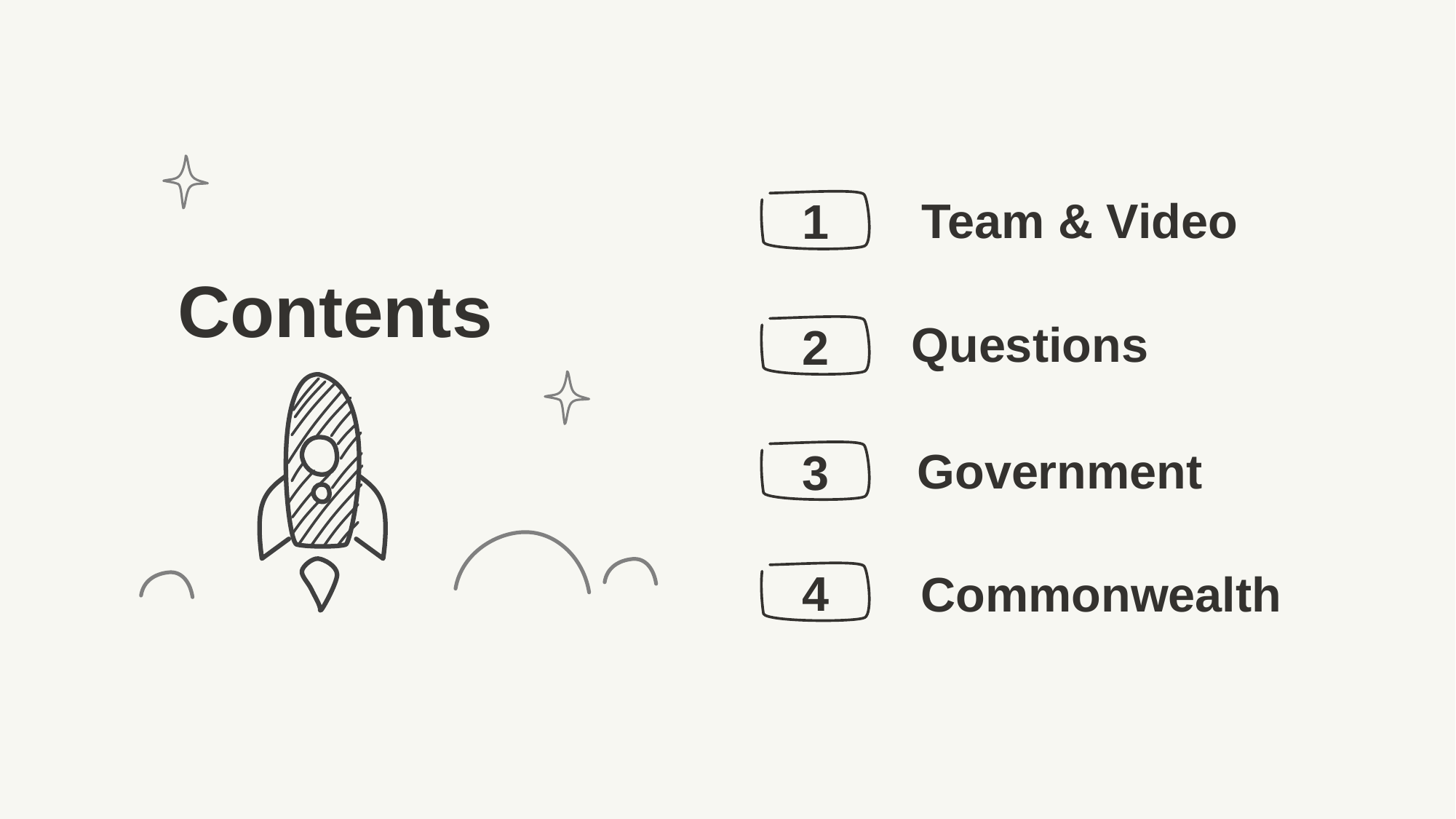

Team & Video
1
Contents
Questions
2

Government
3

4
Commonwealth